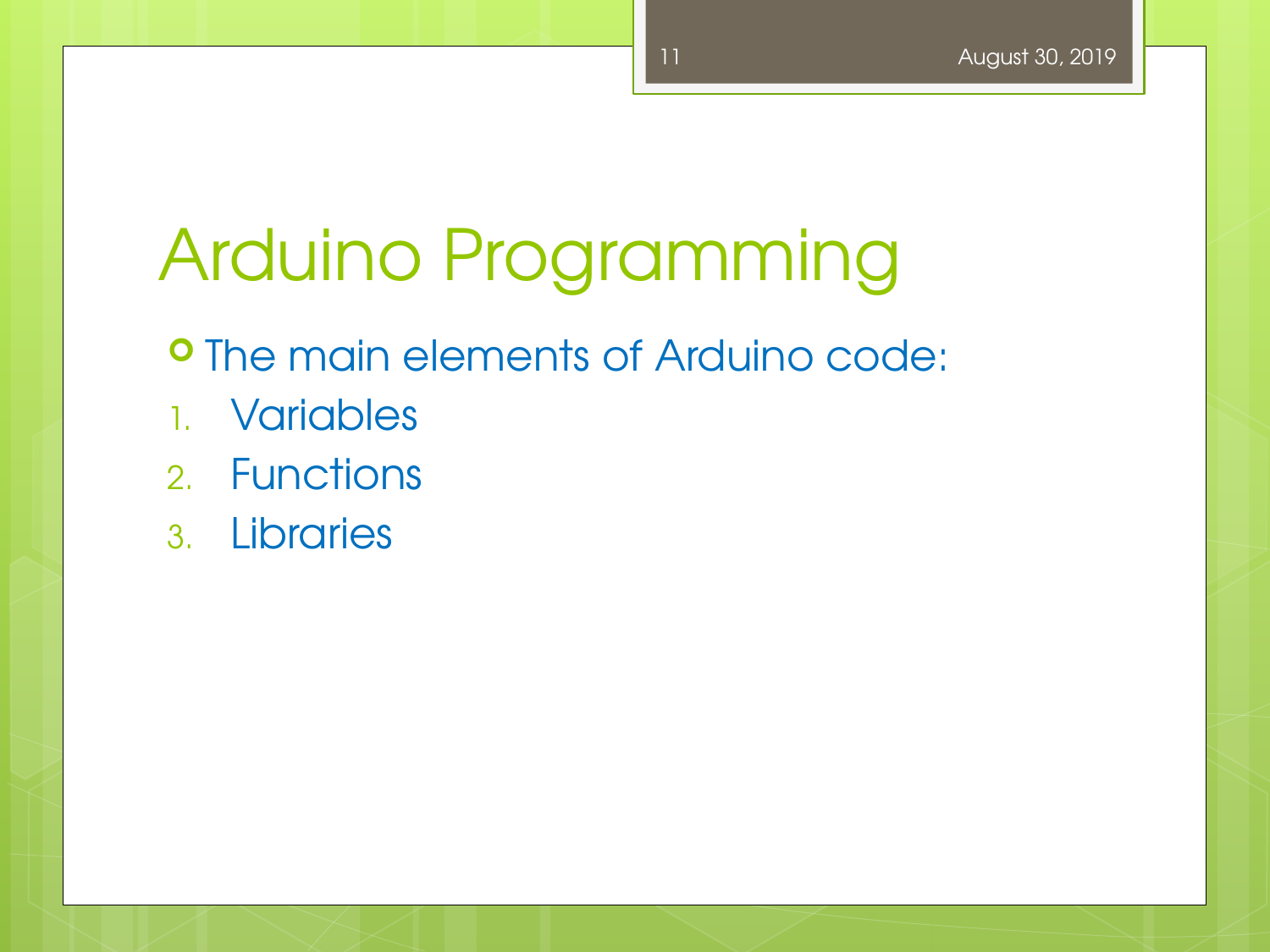

11
August 30, 2019
# Arduino Programming
The main elements of Arduino code:
Variables
Functions
Libraries